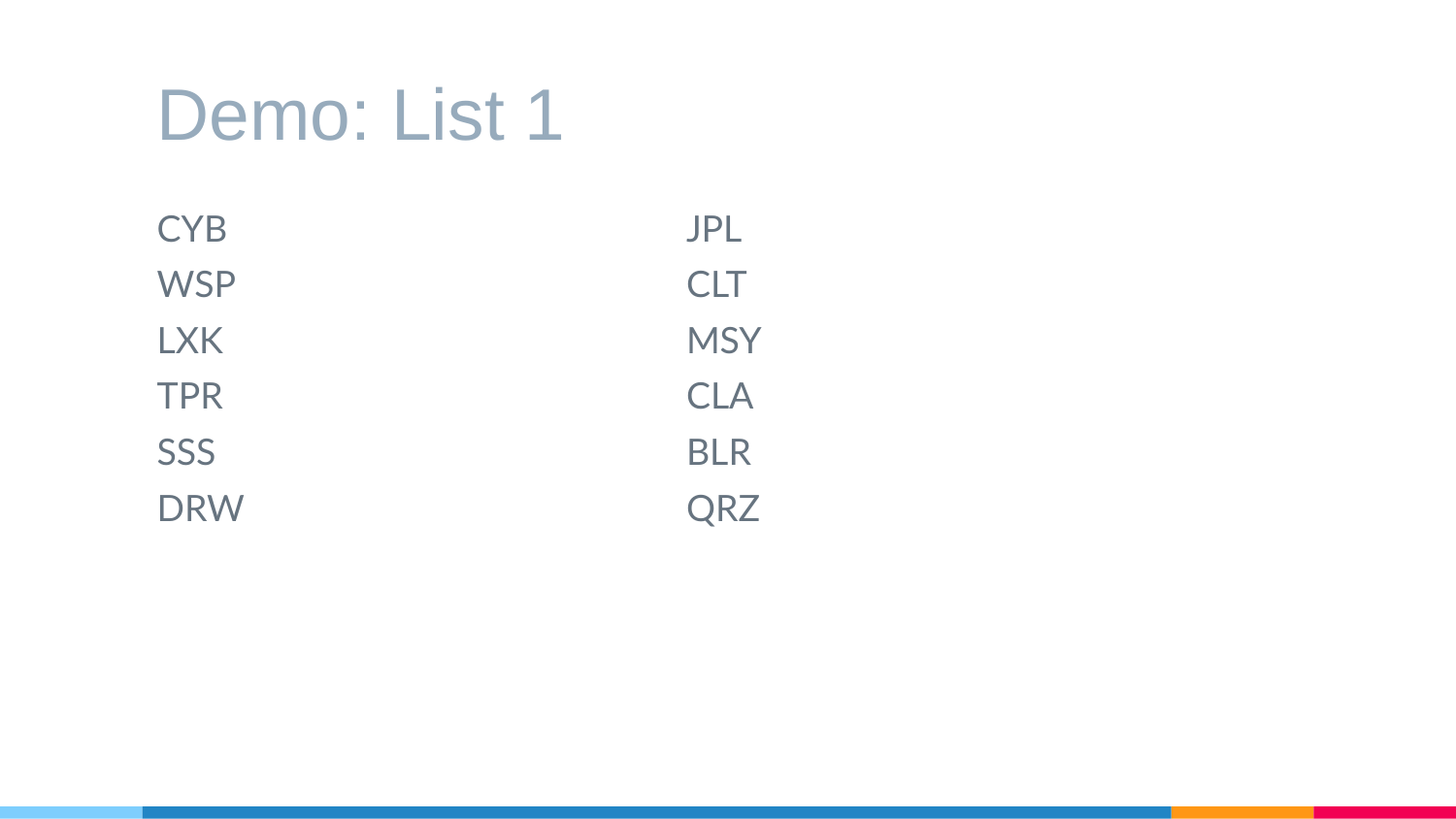

# Demo: List 1
CYB
WSP
LXK
TPR
SSS
DRW

JPL
CLT
MSY
CLA
BLR
QRZ